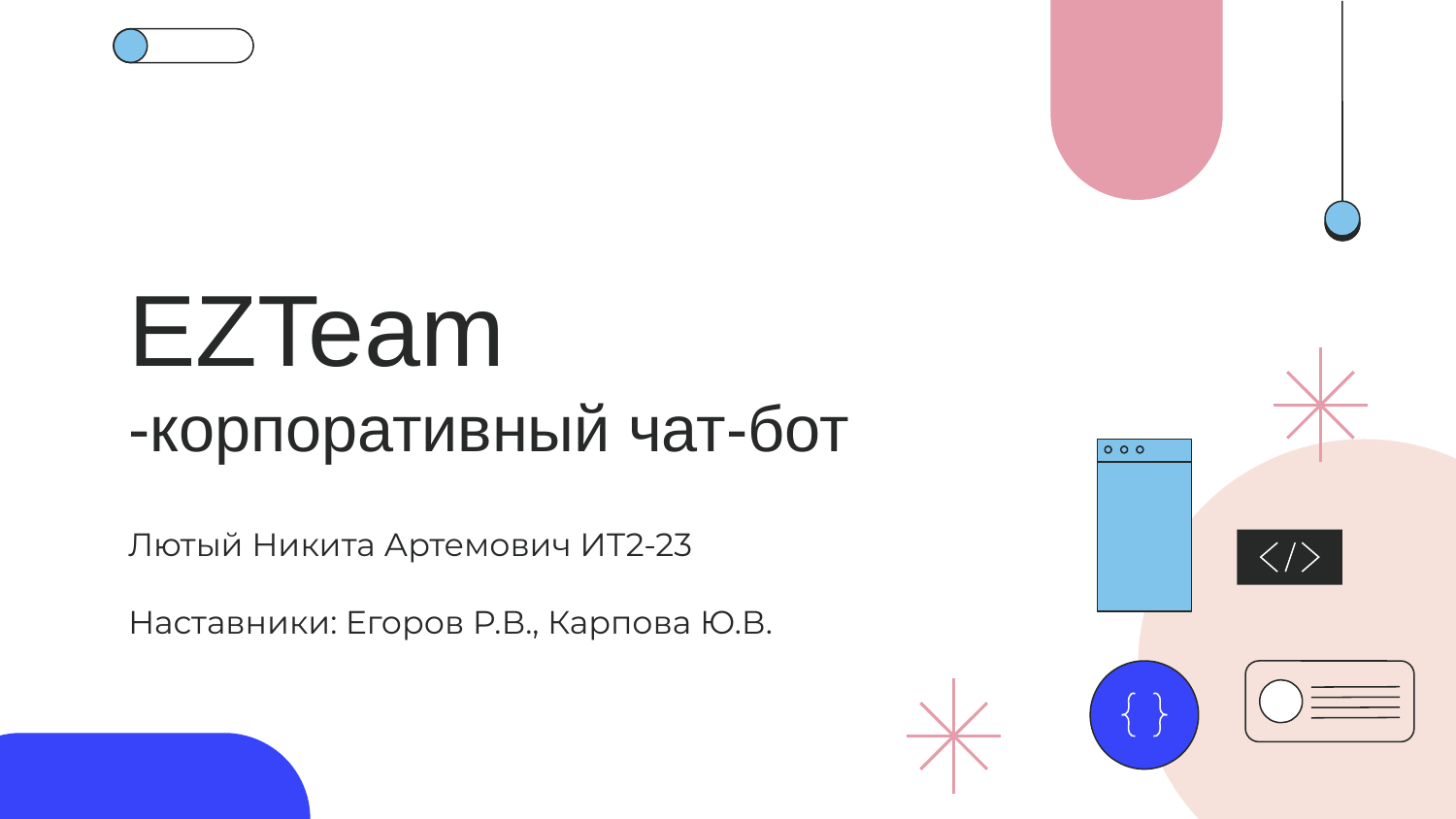

# EZTeam -корпоративный чат-бот

Лютый Никита Артемович ИТ2-23

Наставники: Егоров Р.В., Карпова Ю.В.